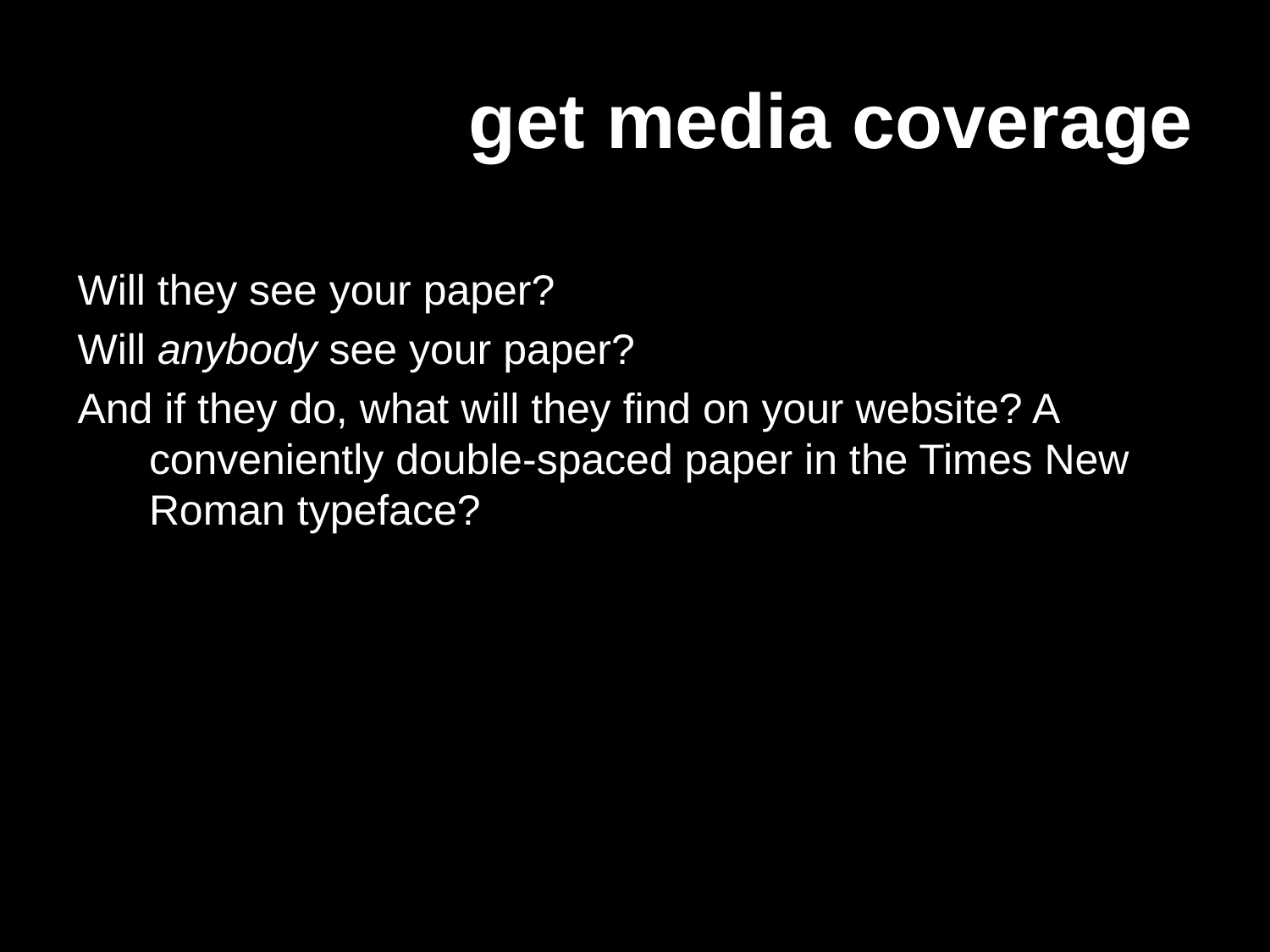

# get media coverage
Will they see your paper?
Will anybody see your paper?
And if they do, what will they find on your website? A conveniently double-spaced paper in the Times New Roman typeface?